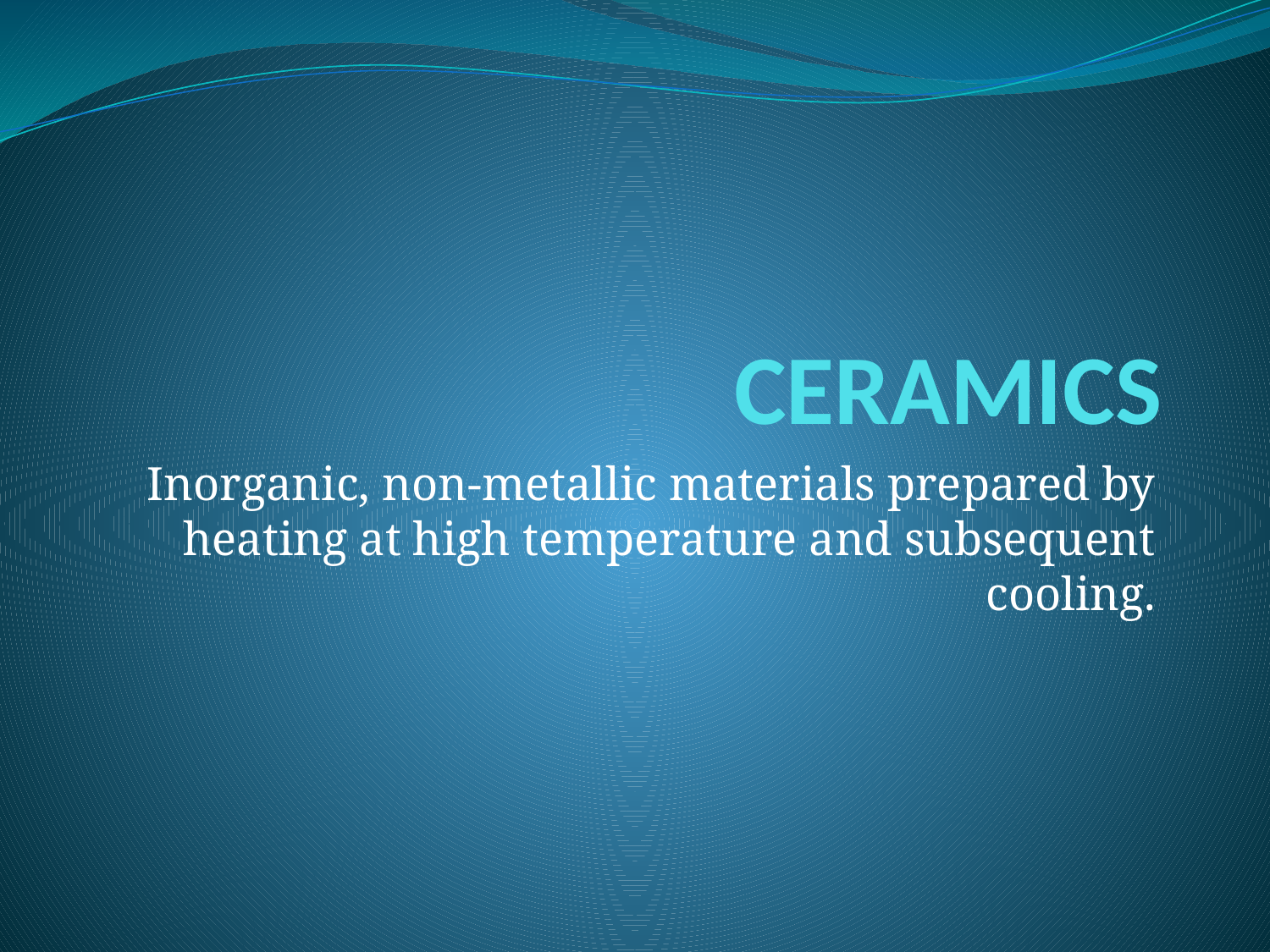

# CERAMICS
Inorganic, non-metallic materials prepared by heating at high temperature and subsequent cooling.